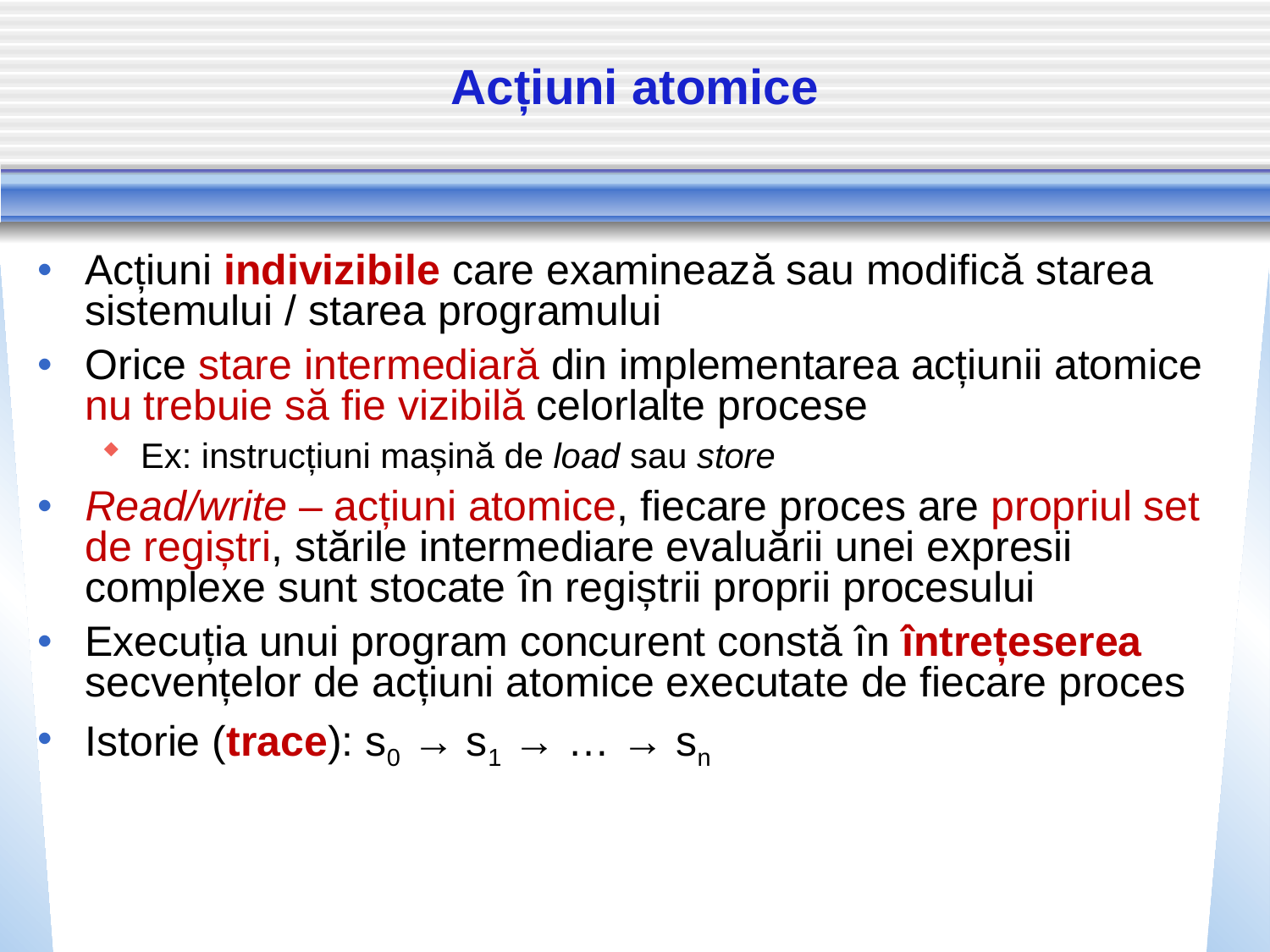

# Acțiuni atomice
Acțiuni indivizibile care examinează sau modifică starea sistemului / starea programului
Orice stare intermediară din implementarea acțiunii atomice nu trebuie să fie vizibilă celorlalte procese
Ex: instrucțiuni mașină de load sau store
Read/write – acțiuni atomice, fiecare proces are propriul set de regiștri, stările intermediare evaluării unei expresii complexe sunt stocate în regiștrii proprii procesului
Execuția unui program concurent constă în întrețeserea secvențelor de acțiuni atomice executate de fiecare proces
Istorie (trace): s0 → s1 → … → sn